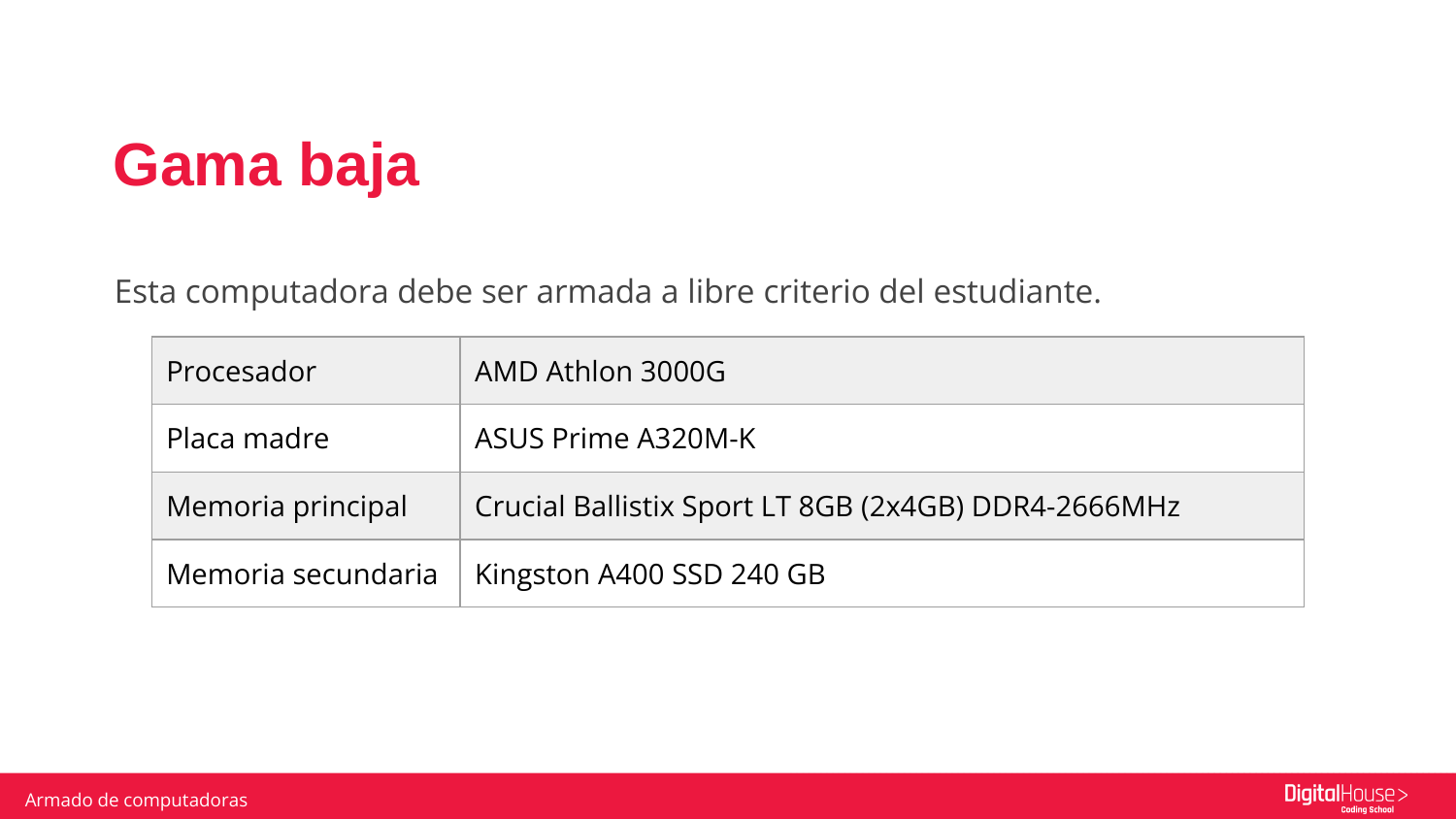

Gama baja
Esta computadora debe ser armada a libre criterio del estudiante.

| Procesador | AMD Athlon 3000G |
| --- | --- |
| Placa madre | ASUS Prime A320M-K |
| Memoria principal | Crucial Ballistix Sport LT 8GB (2x4GB) DDR4-2666MHz |
| Memoria secundaria | Kingston A400 SSD 240 GB |